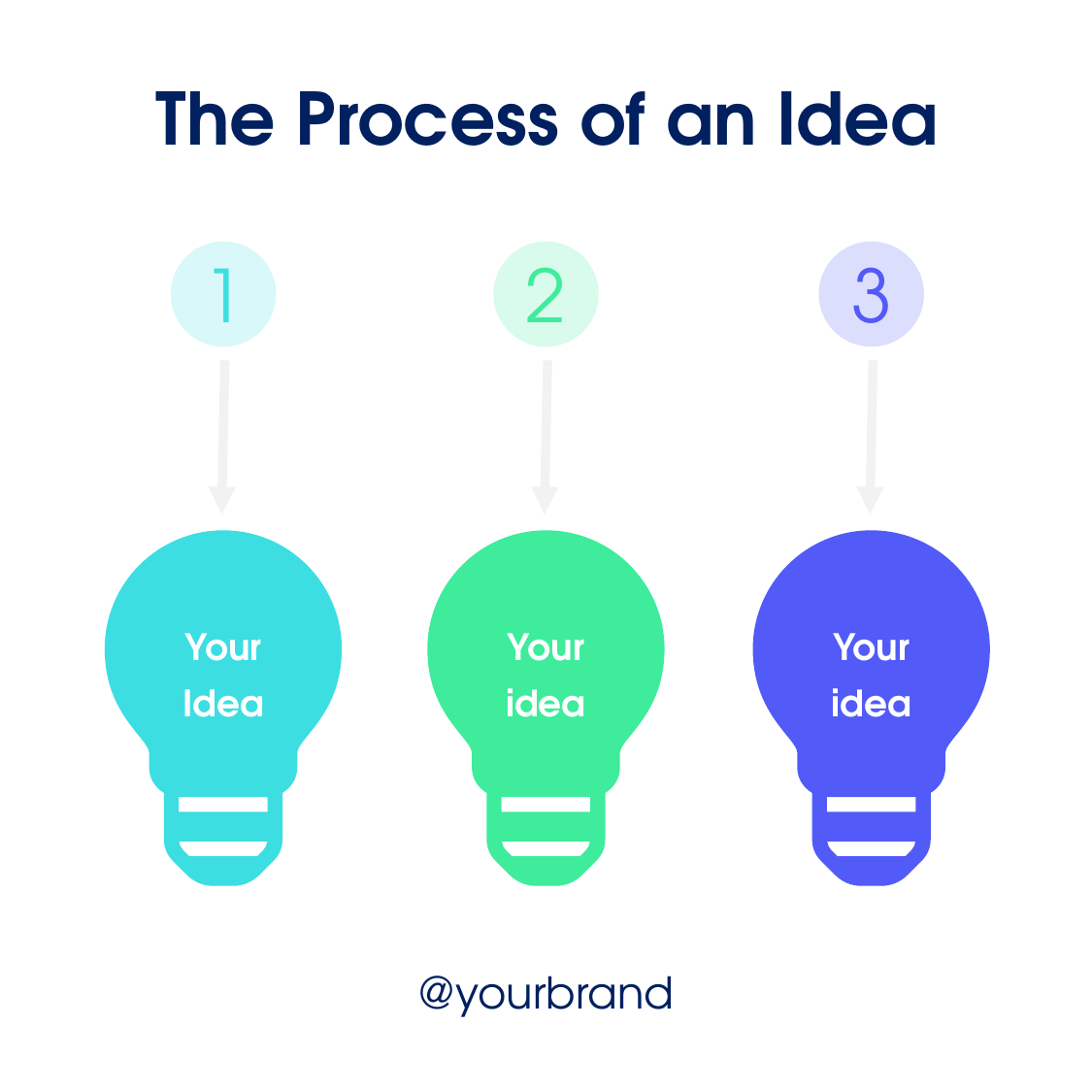

The Process of an Idea
1
2
3

Your
Idea
Your
idea
Your
idea
@yourbrand